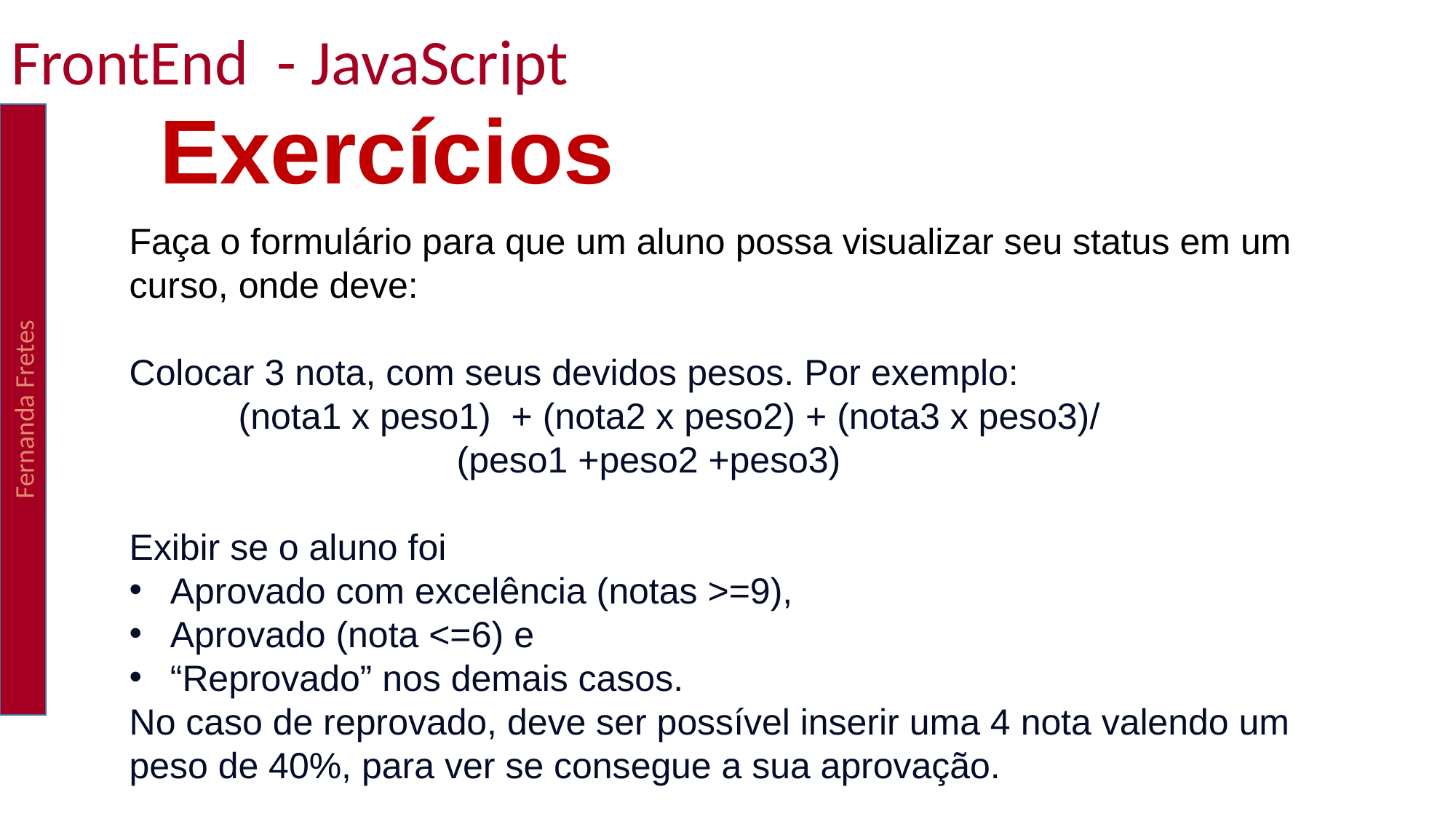

FrontEnd  - JavaScript
Exercícios

Fernanda Fretes
Faça o formulário para que um aluno possa visualizar seu status em um curso, onde deve:

Colocar 3 nota, com seus devidos pesos. Por exemplo:
	(nota1 x peso1)  + (nota2 x peso2) + (nota3 x peso3)/
			(peso1 +peso2 +peso3)

Exibir se o aluno foi
Aprovado com excelência (notas >=9),
Aprovado (nota <=6) e
“Reprovado” nos demais casos.
No caso de reprovado, deve ser possível inserir uma 4 nota valendo um peso de 40%, para ver se consegue a sua aprovação.